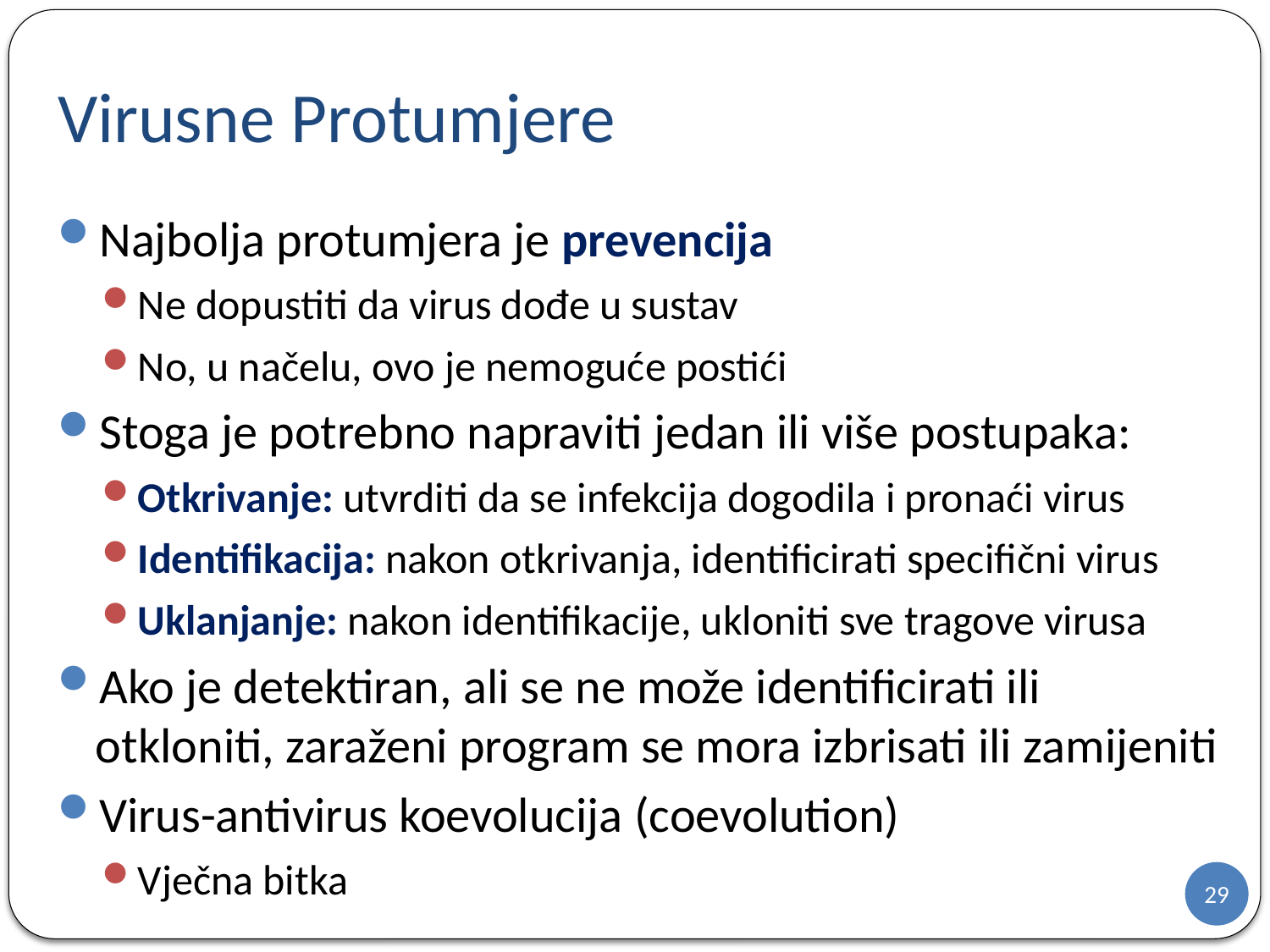

# Virusne Protumjere
Najbolja protumjera je prevencija
Ne dopustiti da virus dođe u sustav
No, u načelu, ovo je nemoguće postići
Stoga je potrebno napraviti jedan ili više postupaka:
Otkrivanje: utvrditi da se infekcija dogodila i pronaći virus
Identifikacija: nakon otkrivanja, identificirati specifični virus
Uklanjanje: nakon identifikacije, ukloniti sve tragove virusa
Ako je detektiran, ali se ne može identificirati ili otkloniti, zaraženi program se mora izbrisati ili zamijeniti
Virus-antivirus koevolucija (coevolution)
Vječna bitka
29